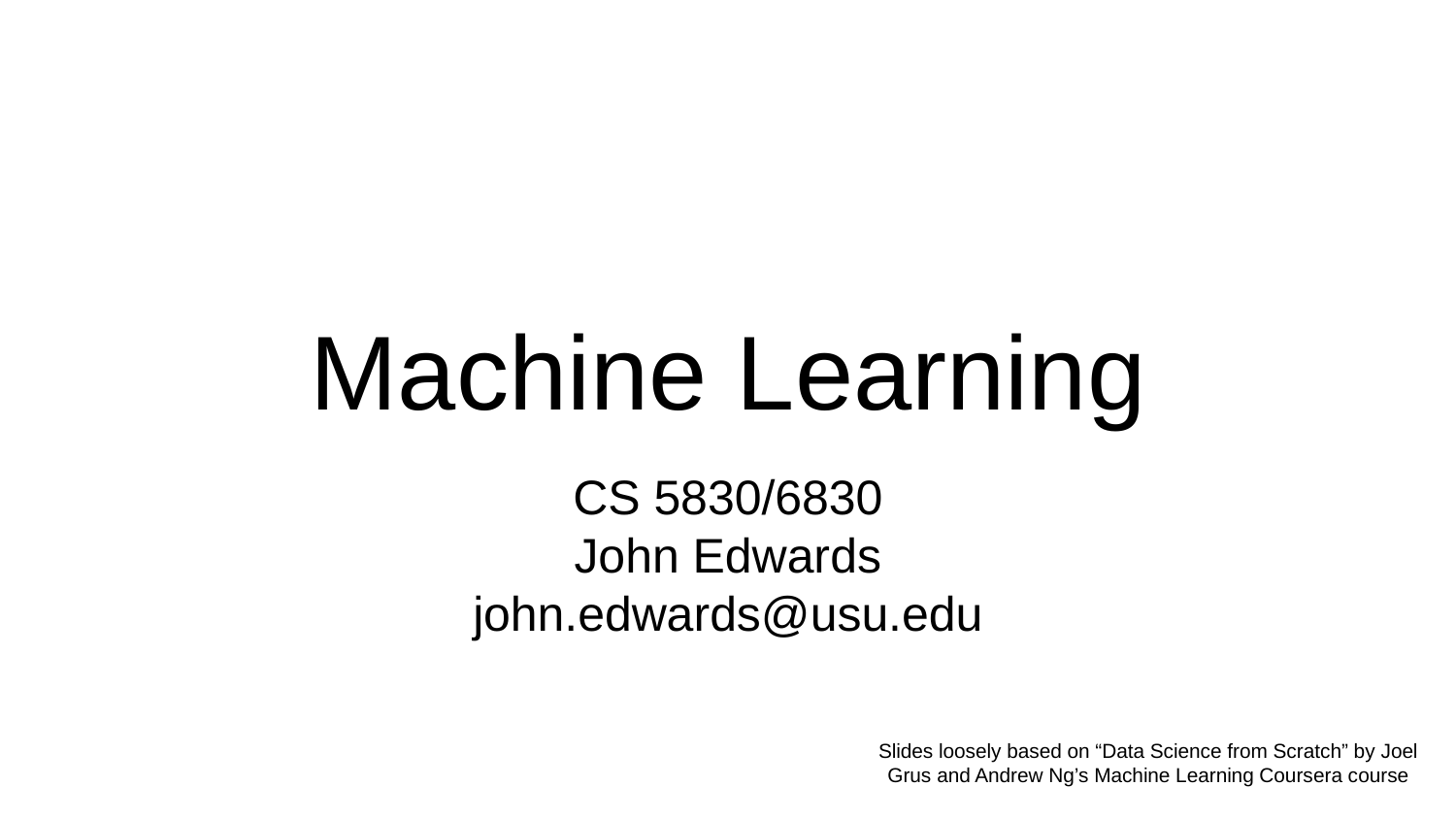

# Machine Learning
CS 5830/6830
John Edwards
john.edwards@usu.edu
Slides loosely based on “Data Science from Scratch” by Joel Grus and Andrew Ng’s Machine Learning Coursera course